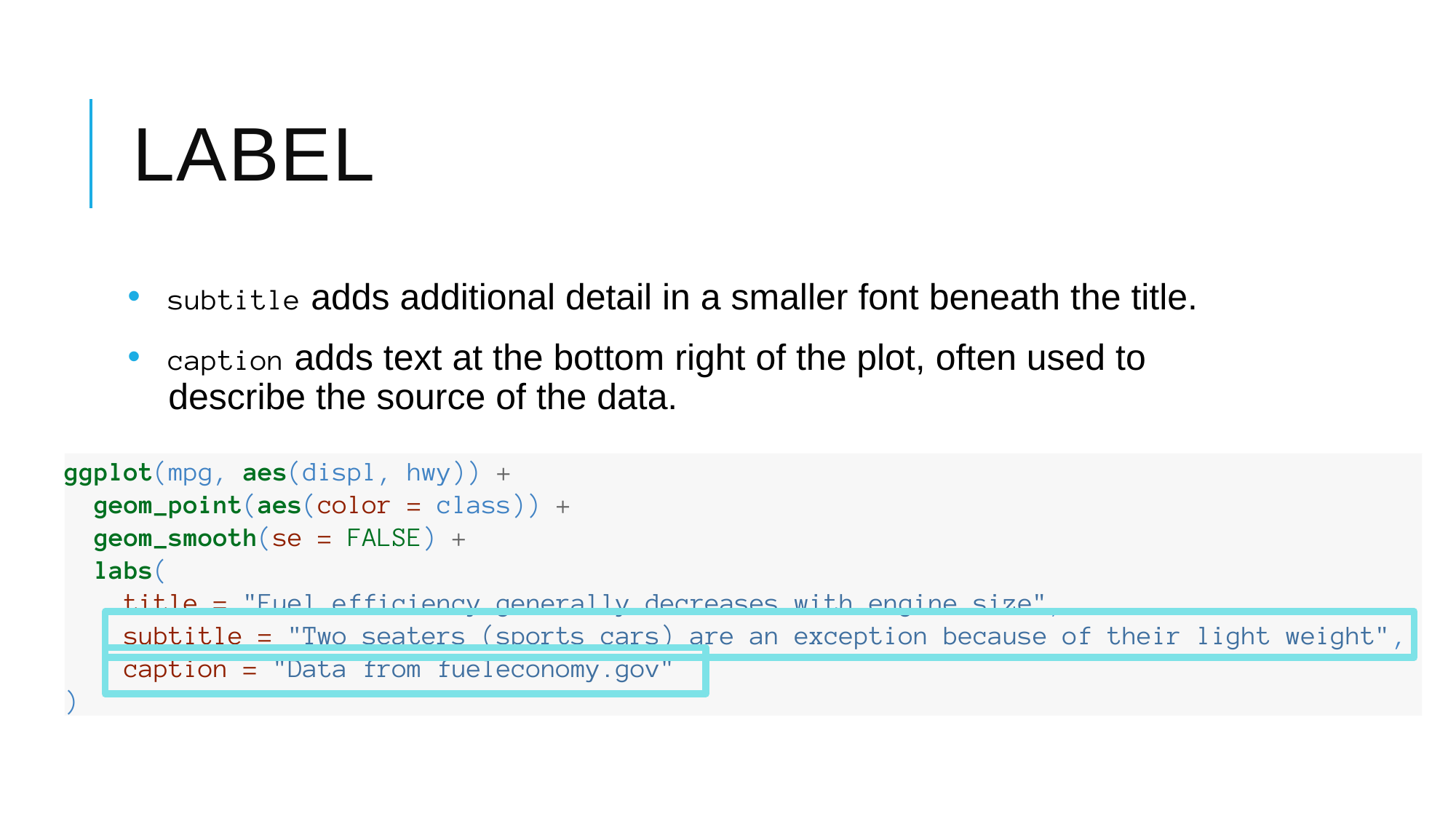

# Label
subtitle adds additional detail in a smaller font beneath the title.
caption adds text at the bottom right of the plot, often used to describe the source of the data.

ggplot(mpg, aes(displ, hwy)) +
  geom_point(aes(color = class)) +
  geom_smooth(se = FALSE) +
  labs(
    title = "Fuel efficiency generally decreases with engine size",
    subtitle = "Two seaters (sports cars) are an exception because of their light weight",
    caption = "Data from fueleconomy.gov"
)